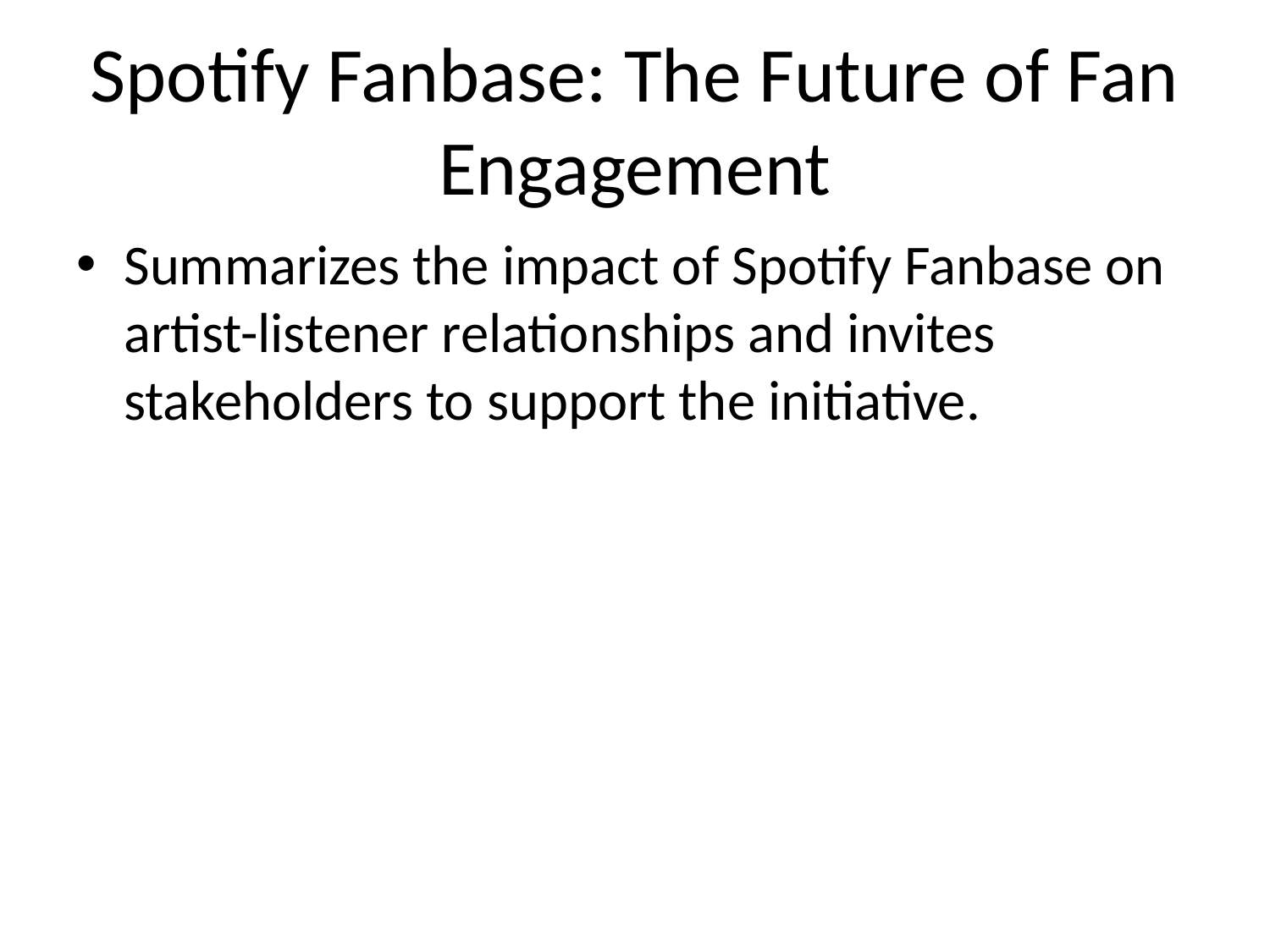

# Spotify Fanbase: The Future of Fan Engagement
Summarizes the impact of Spotify Fanbase on artist-listener relationships and invites stakeholders to support the initiative.